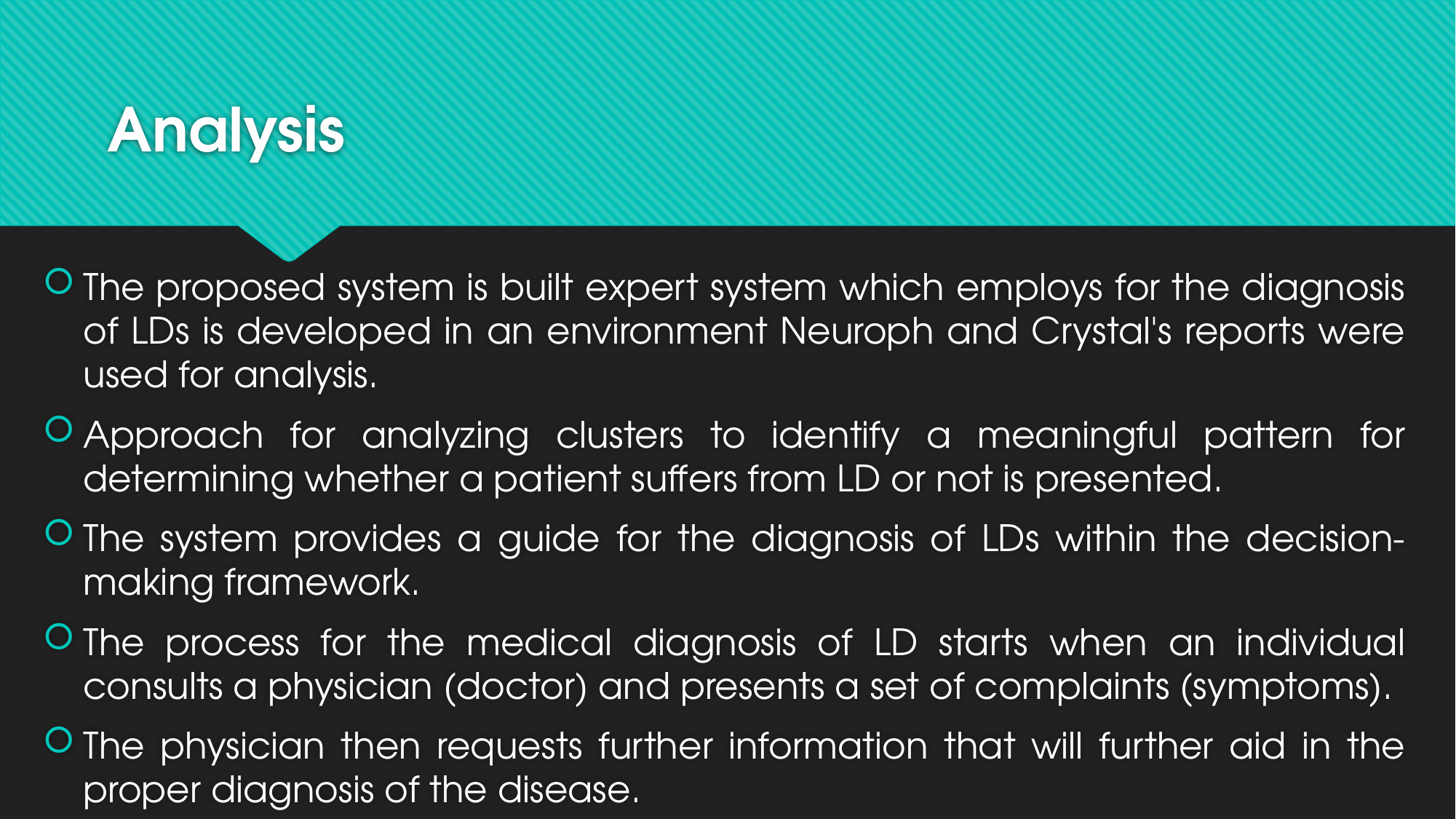

# Analysis
The proposed system is built expert system which employs for the diagnosis of LDs is developed in an environment Neuroph and Crystal's reports were used for analysis.
Approach for analyzing clusters to identify a meaningful pattern for determining whether a patient suffers from LD or not is presented.
The system provides a guide for the diagnosis of LDs within the decision-making framework.
The process for the medical diagnosis of LD starts when an individual consults a physician (doctor) and presents a set of complaints (symptoms).
The physician then requests further information that will further aid in the proper diagnosis of the disease.